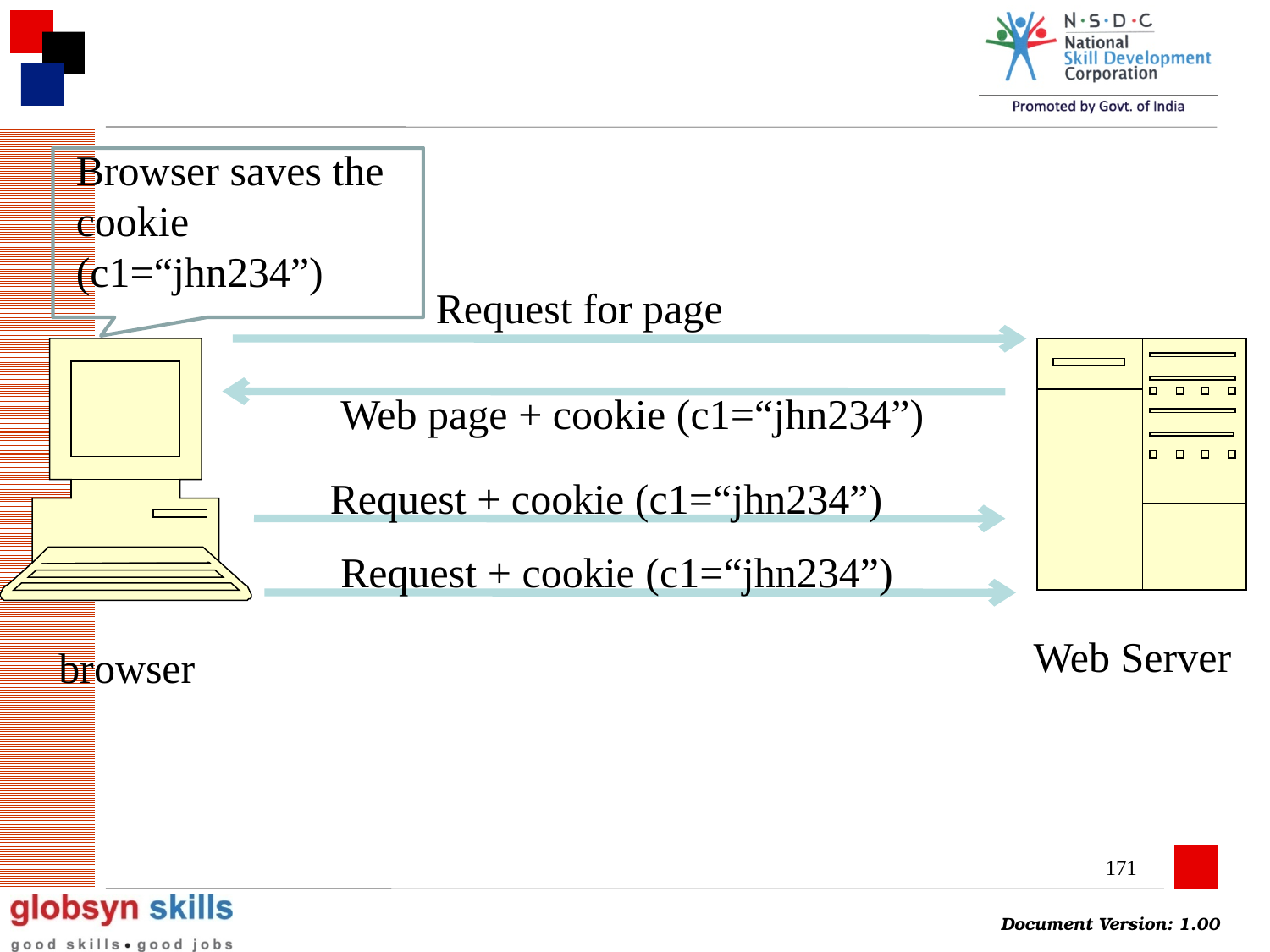

Browser saves the cookie (c1=“jhn234”)

Request for page

Web page + cookie (c1=“jhn234”)
Request + cookie (c1=“jhn234”)
Request + cookie (c1=“jhn234”)
Web Server
browser